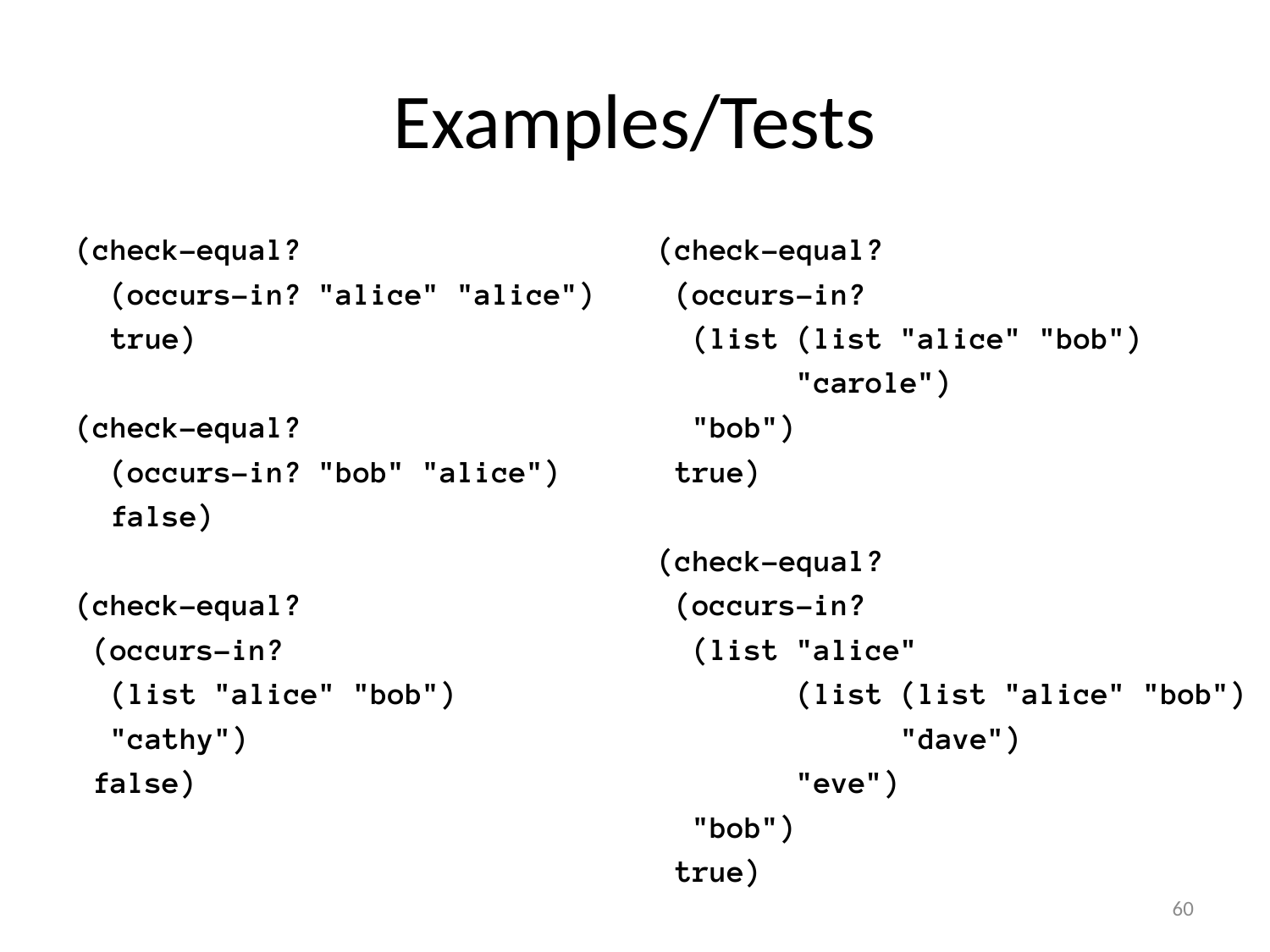

# Examples/Tests
(check-equal?
  (occurs-in? "alice" "alice")
  true)

(check-equal?
  (occurs-in? "bob" "alice")
  false)

(check-equal?
 (occurs-in?
  (list "alice" "bob")
  "cathy")
 false)

(check-equal?
 (occurs-in?
  (list (list "alice" "bob")
        "carole")
  "bob")
 true)

(check-equal?
 (occurs-in?
  (list "alice"
        (list (list "alice" "bob")
              "dave")
        "eve")
  "bob")
 true)

60